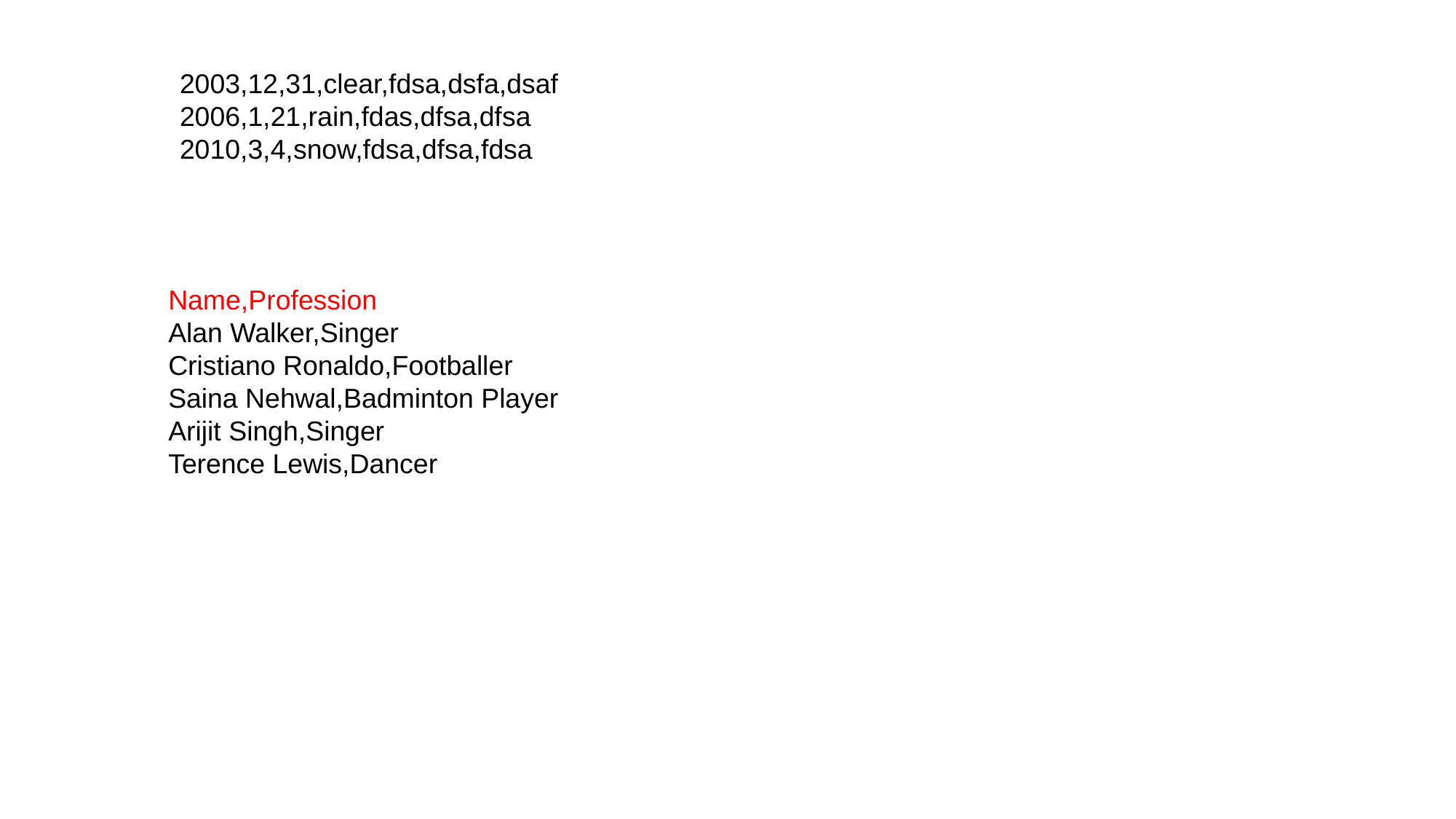

2003,12,31,clear,fdsa,dsfa,dsaf
2006,1,21,rain,fdas,dfsa,dfsa
2010,3,4,snow,fdsa,dfsa,fdsa

Name,Profession
Alan Walker,Singer
Cristiano Ronaldo,Footballer
Saina Nehwal,Badminton Player
Arijit Singh,Singer
Terence Lewis,Dancer